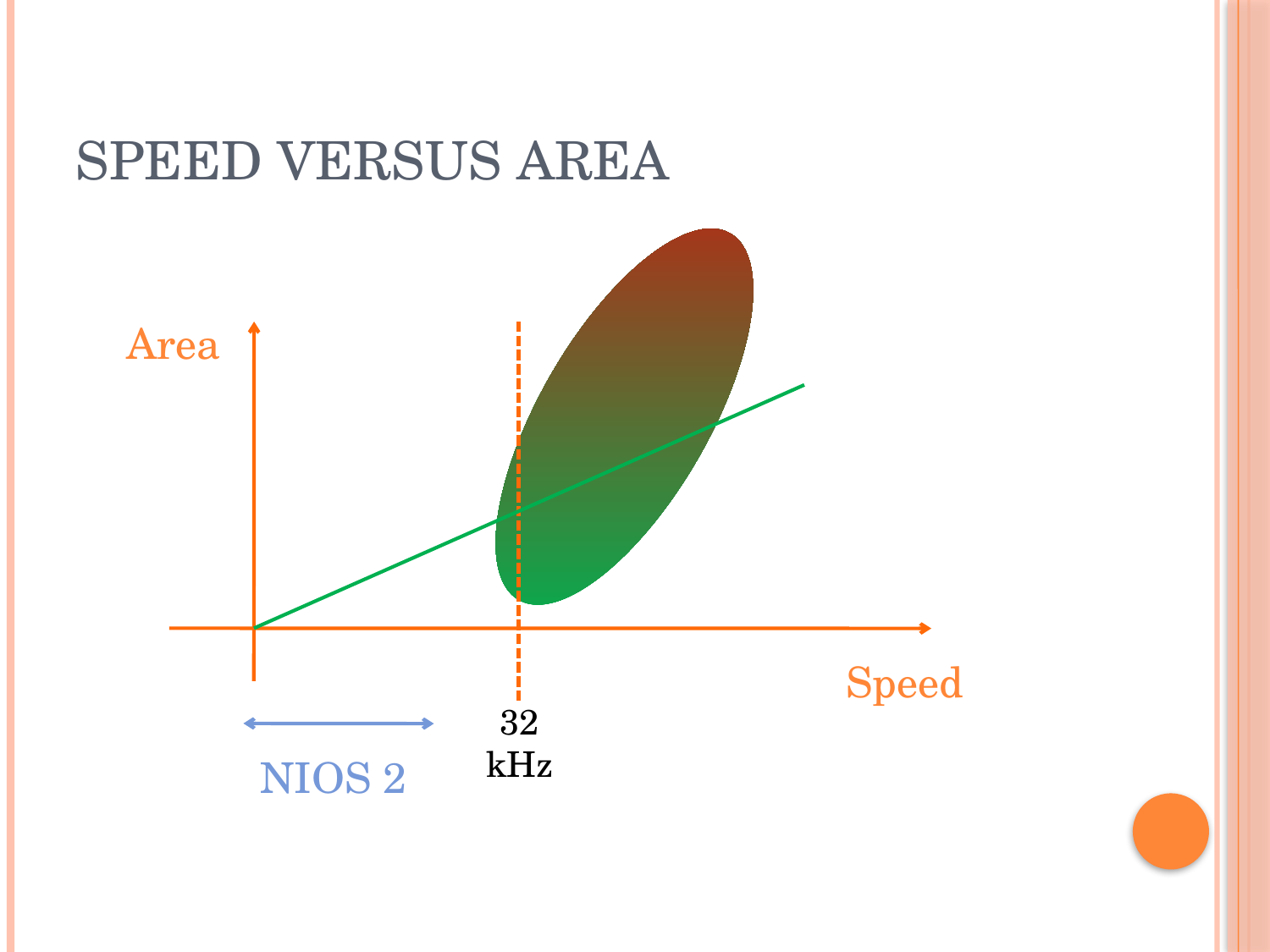

# Speed versus Area

Area
Speed
32 kHz
NIOS 2